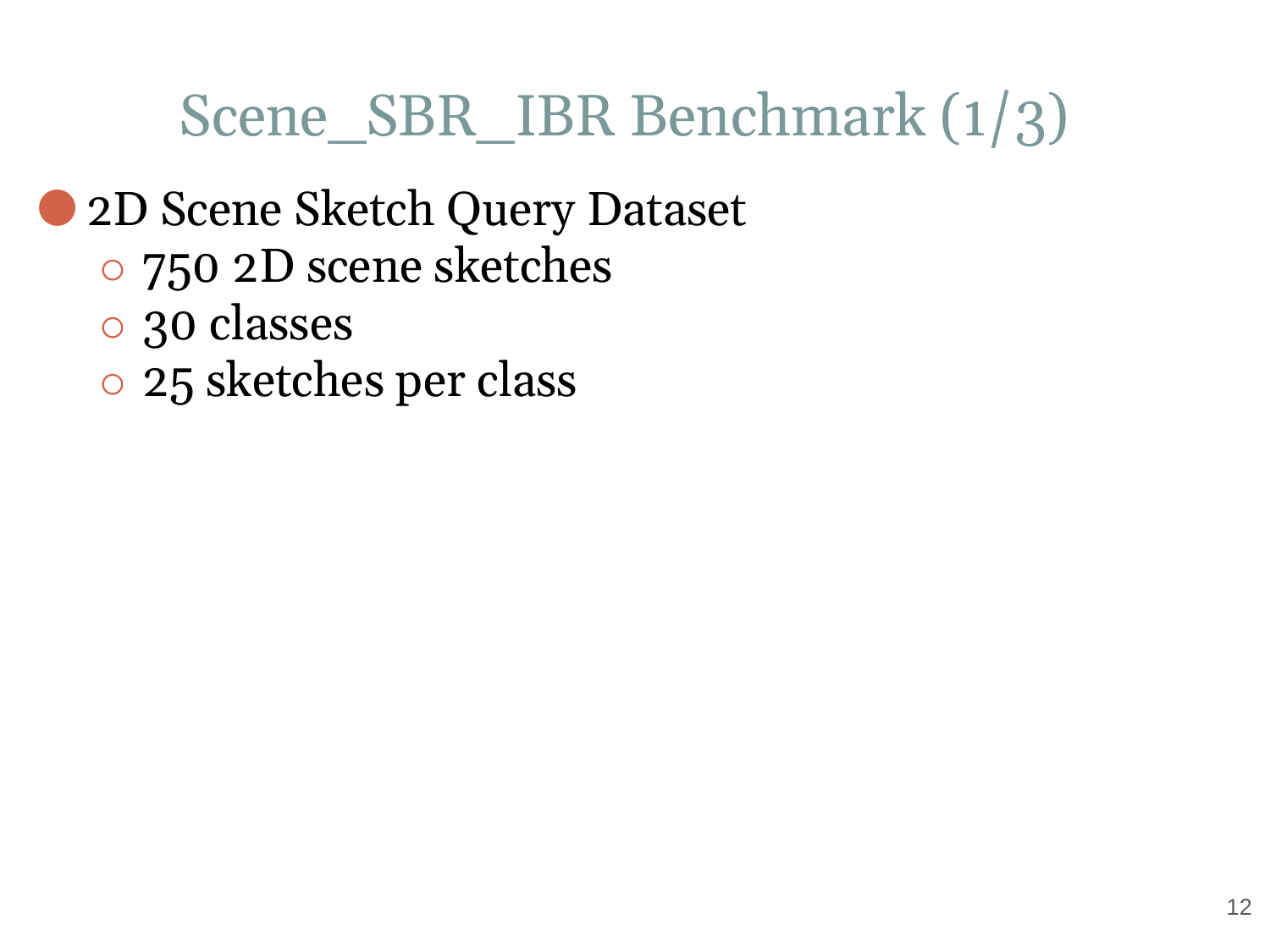

Scene_SBR_IBR Benchmark (1/3)
2D Scene Sketch Query Dataset
750 2D scene sketches
30 classes
25 sketches per class

12